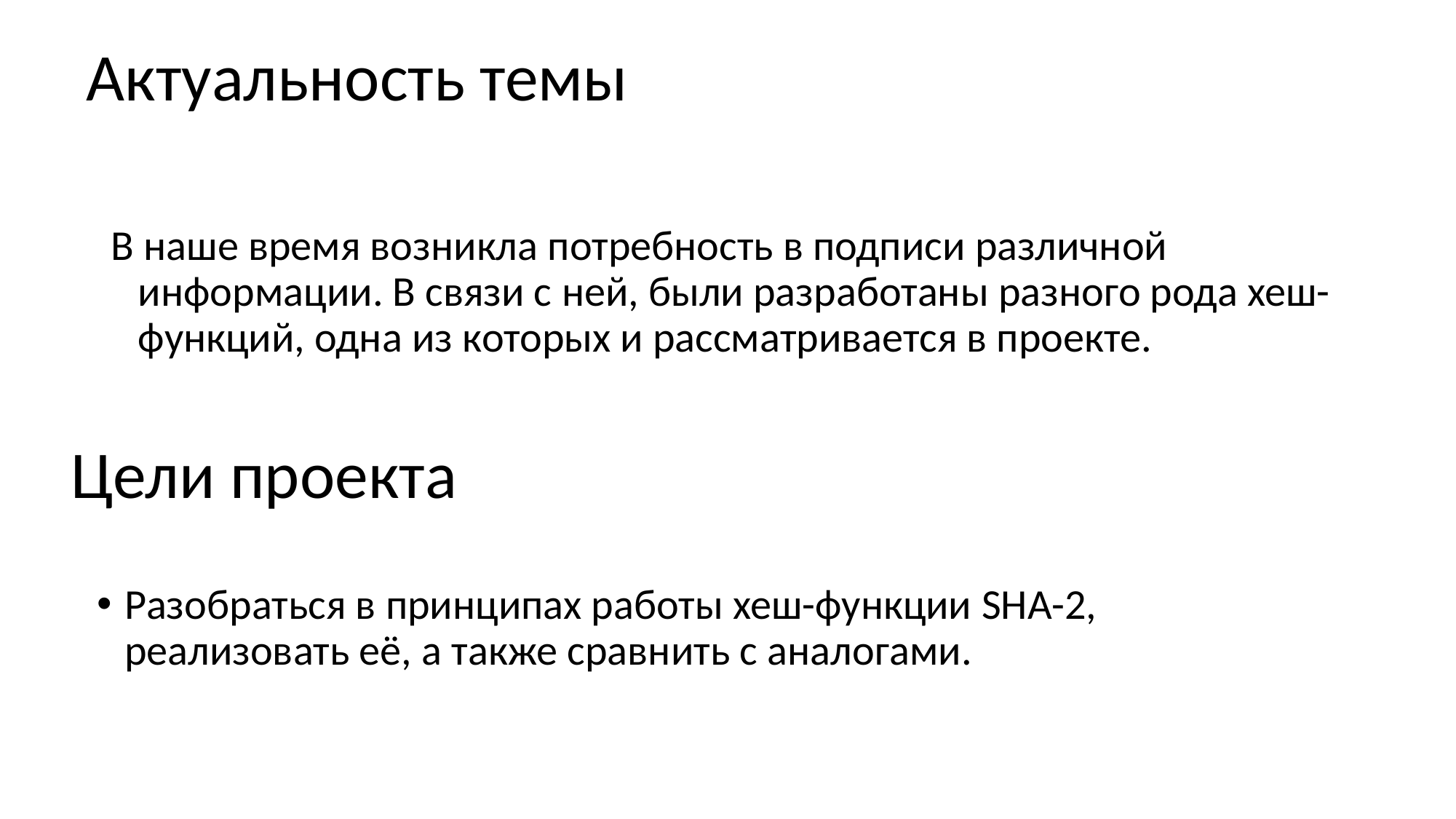

# Актуальность темы
В наше время возникла потребность в подписи различной информации. В связи с ней, были разработаны разного рода хеш-функций, одна из которых и рассматривается в проекте.
Цели проекта
Разобраться в принципах работы хеш-функции SHA-2, реализовать её, а также сравнить с аналогами.